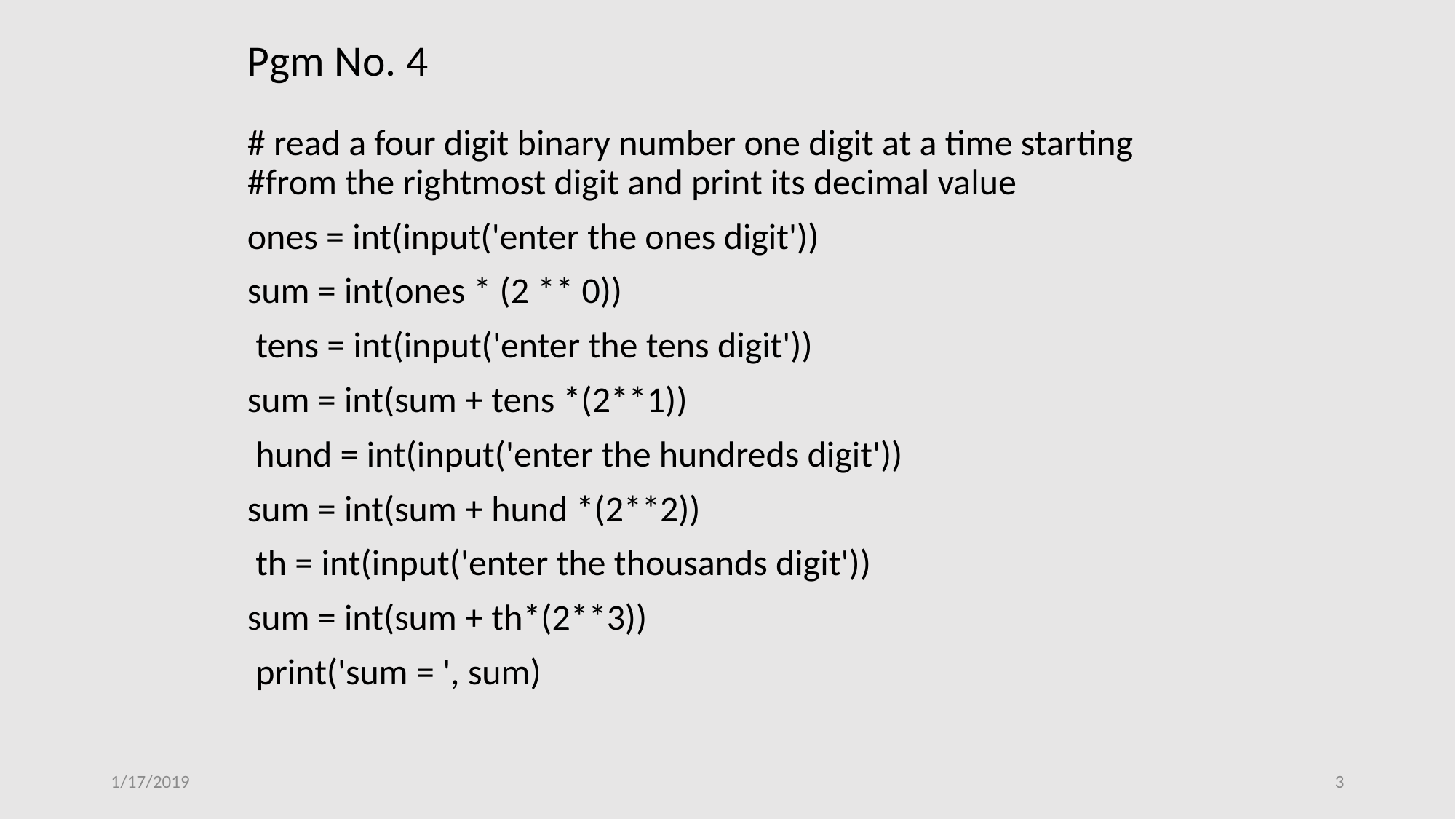

# Pgm No. 4
# read a four digit binary number one digit at a time starting #from the rightmost digit and print its decimal value
ones = int(input('enter the ones digit'))
sum = int(ones * (2 ** 0))
 tens = int(input('enter the tens digit'))
sum = int(sum + tens *(2**1))
 hund = int(input('enter the hundreds digit'))
sum = int(sum + hund *(2**2))
 th = int(input('enter the thousands digit'))
sum = int(sum + th*(2**3))
 print('sum = ', sum)
1/17/2019
3